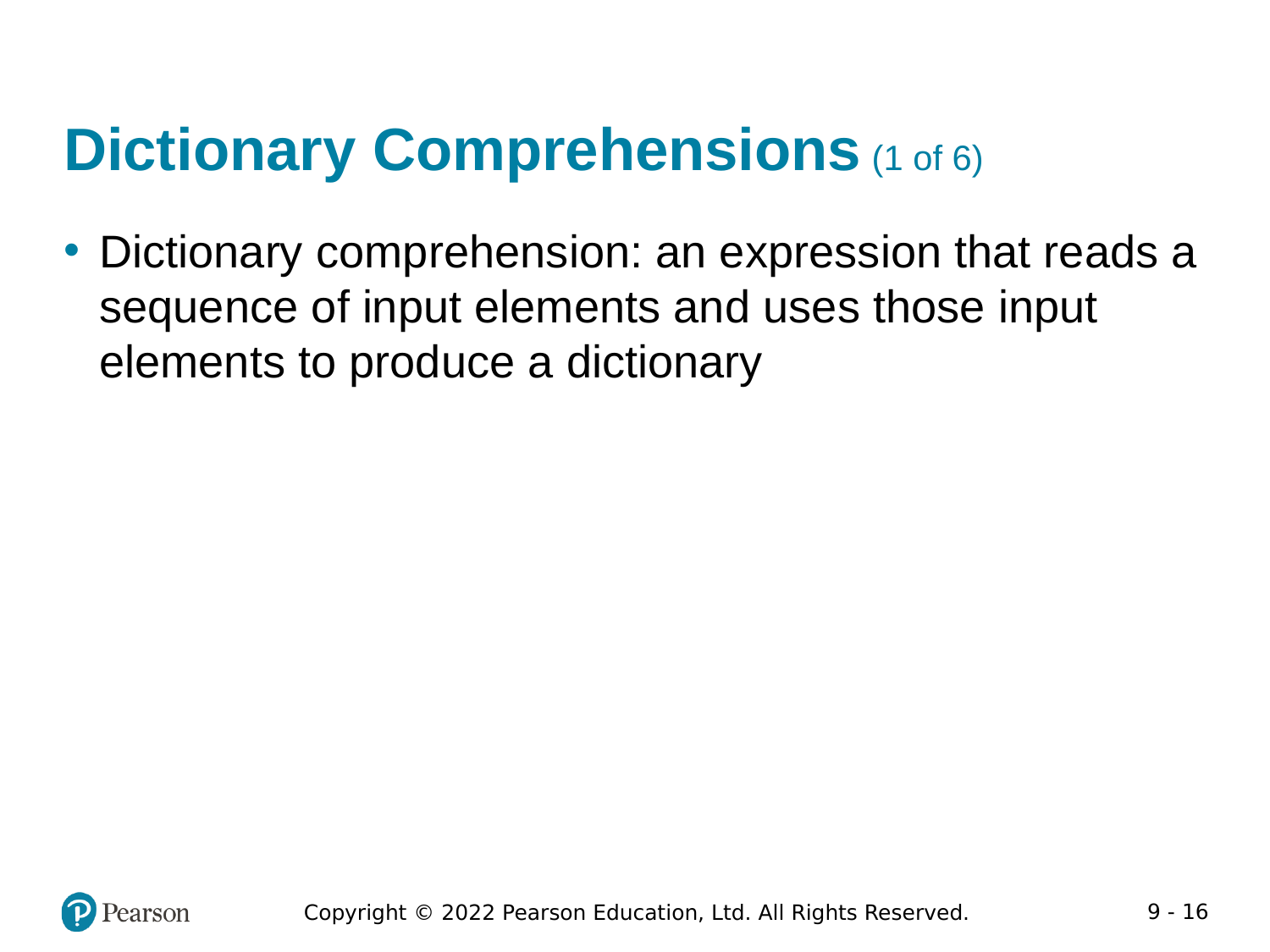

# Dictionary Comprehensions (1 of 6)
Dictionary comprehension: an expression that reads a sequence of input elements and uses those input elements to produce a dictionary